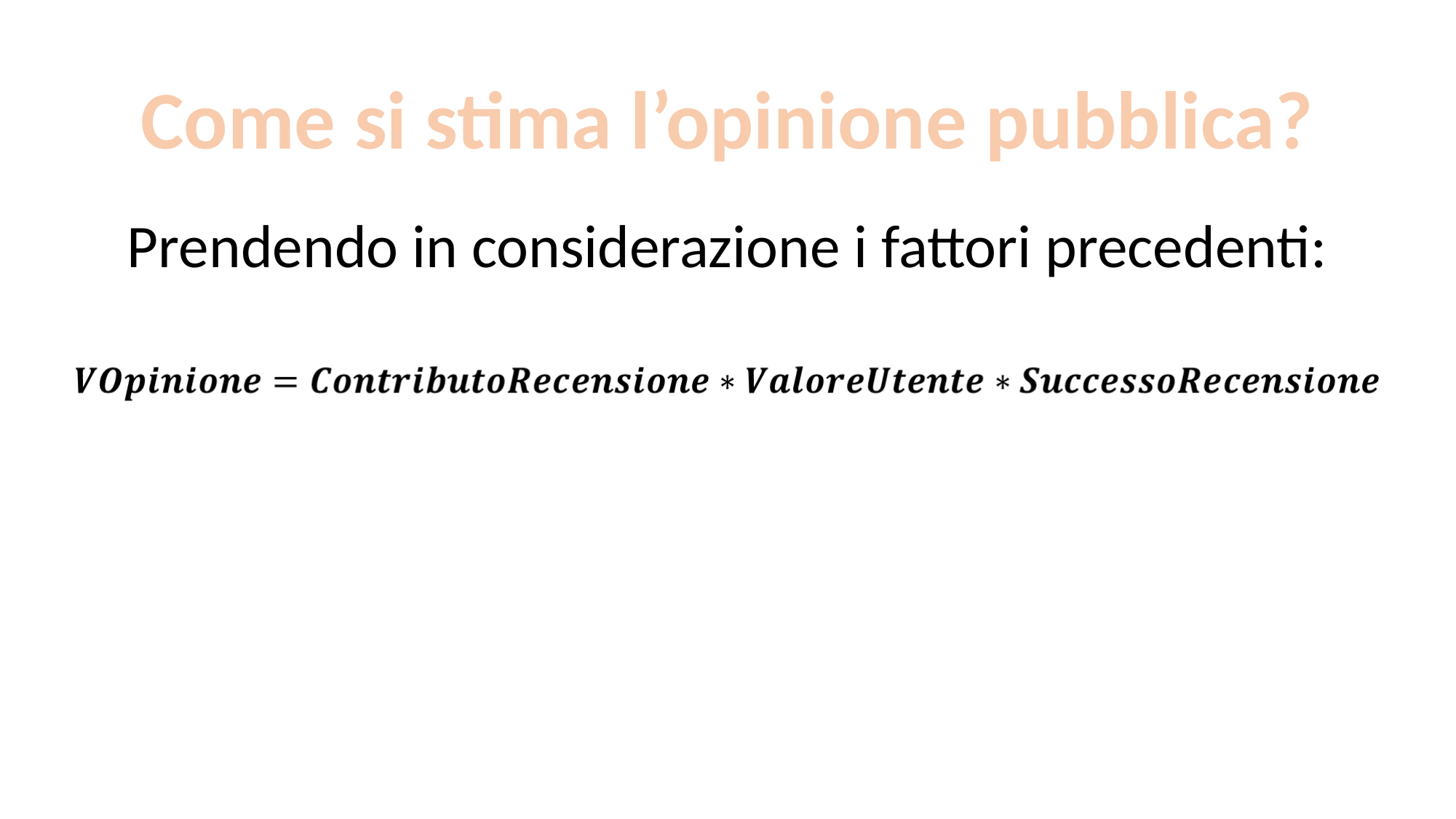

Come si stima l’opinione pubblica?
Prendendo in considerazione i fattori precedenti: